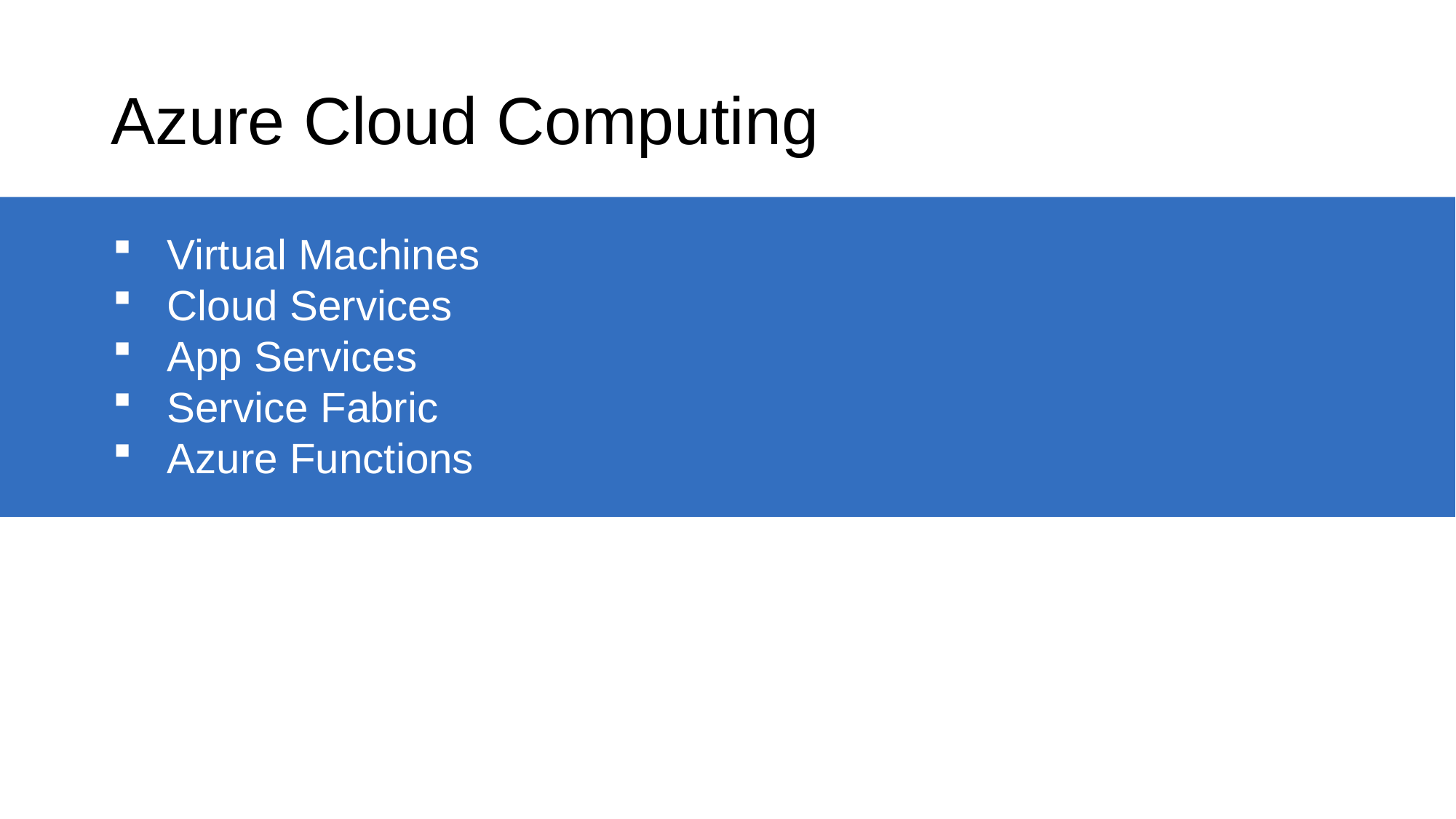

# Azure Cloud Computing

Virtual Machines
Cloud Services
App Services
Service Fabric
Azure Functions